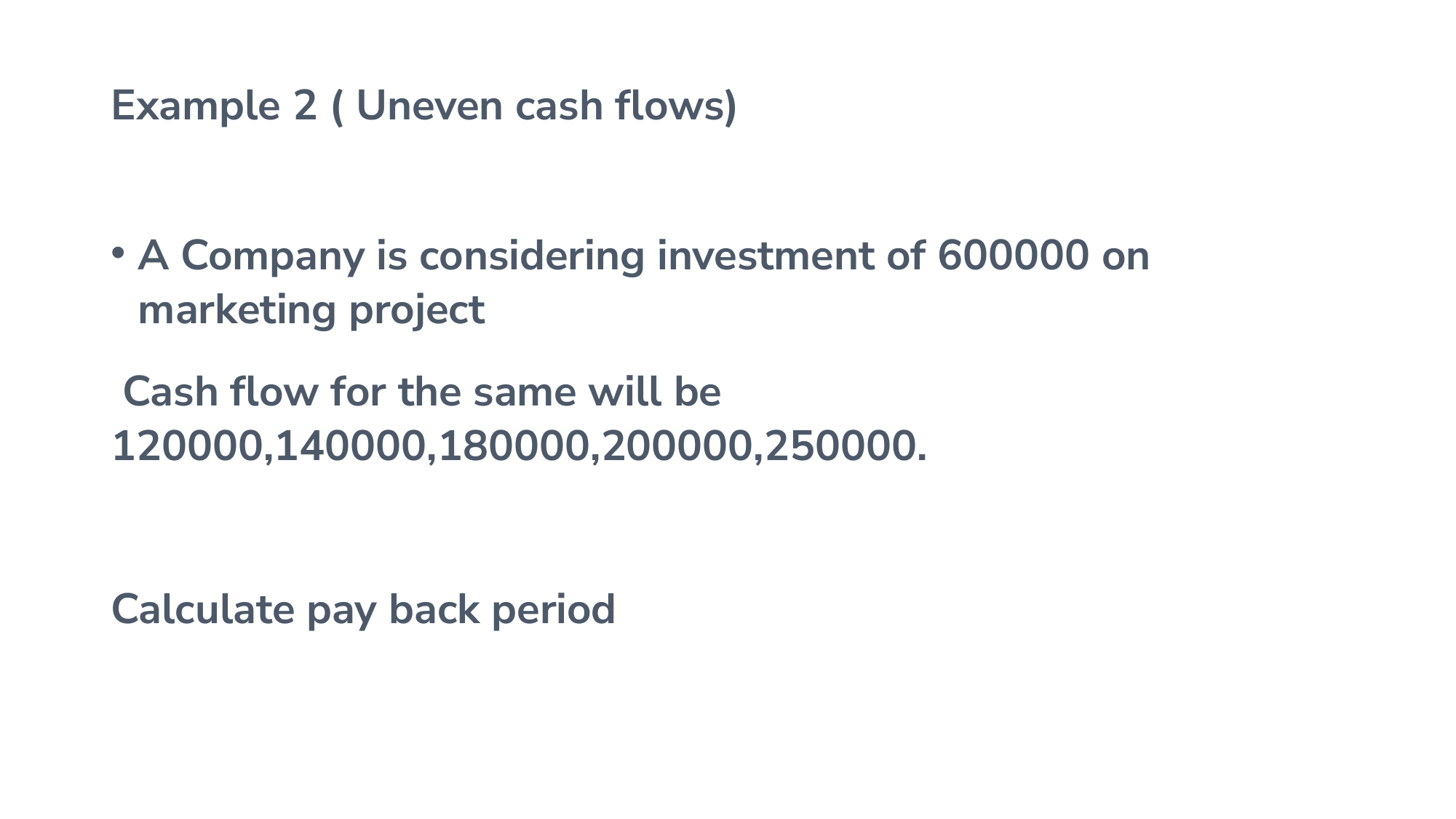

# Example 2 ( Uneven cash flows)
A Company is considering investment of 600000 on marketing project
 Cash flow for the same will be 120000,140000,180000,200000,250000.

Calculate pay back period